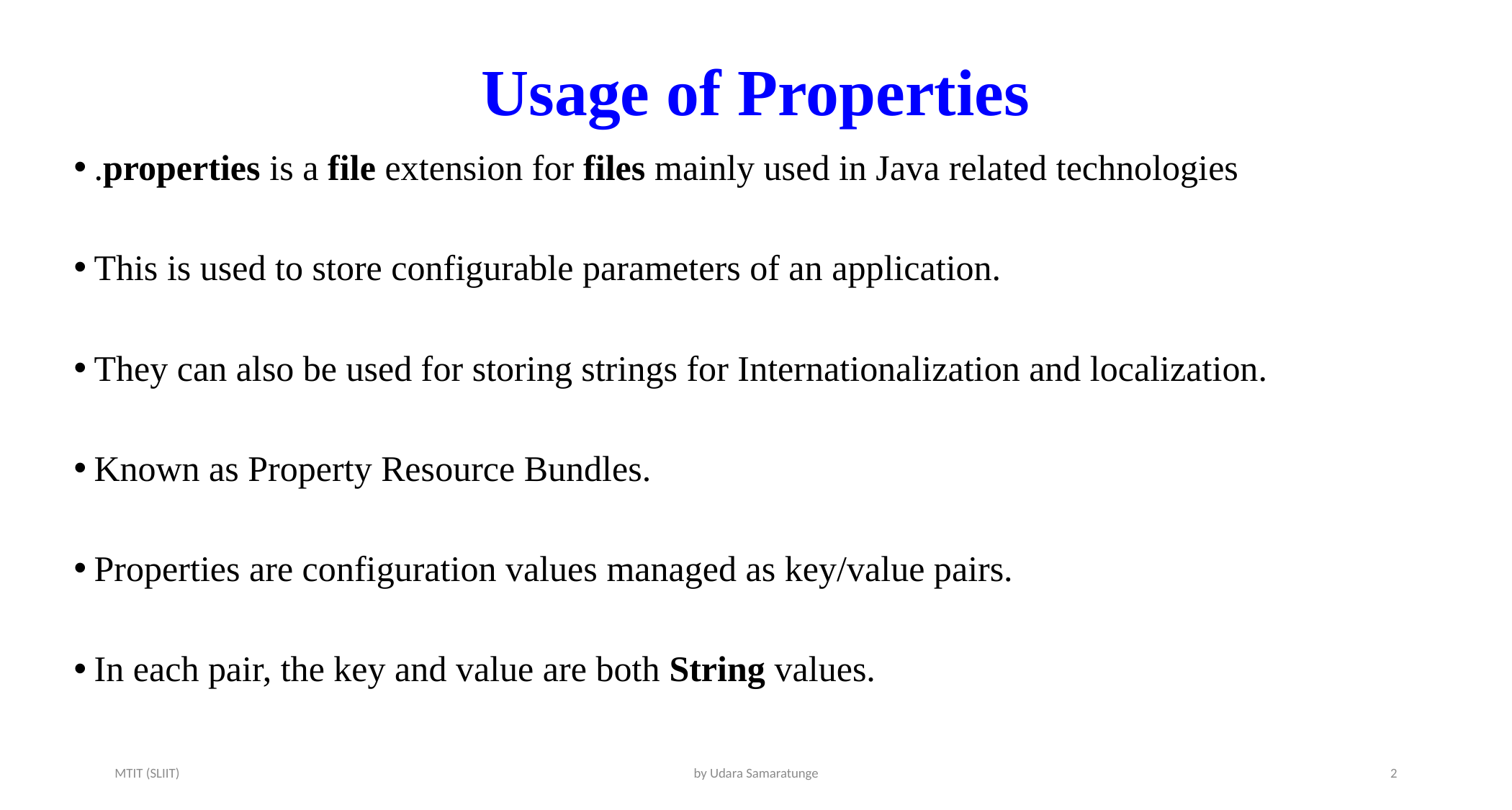

# Usage of Properties
.properties is a file extension for files mainly used in Java related technologies

This is used to store configurable parameters of an application.

They can also be used for storing strings for Internationalization and localization.

Known as Property Resource Bundles.

Properties are configuration values managed as key/value pairs.

In each pair, the key and value are both String values.
MTIT (SLIIT)
by Udara Samaratunge
2